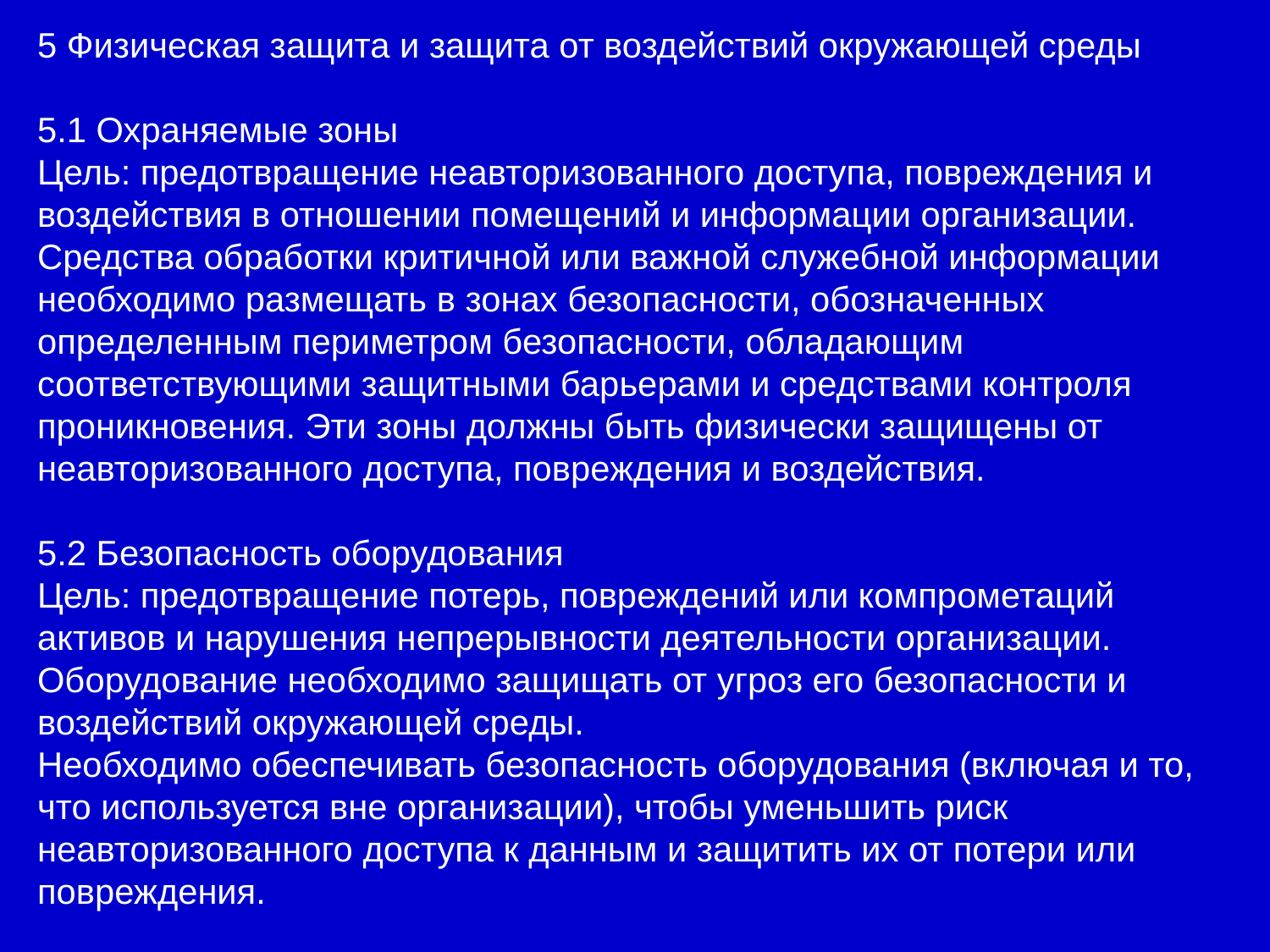

5 Физическая защита и защита от воздействий окружающей среды

5.1 Охраняемые зоны
Цель: предотвращение неавторизованного доступа, повреждения и воздействия в отношении помещений и информации организации.
Средства обработки критичной или важной служебной информации необходимо размещать в зонах безопасности, обозначенных определенным периметром безопасности, обладающим соответствующими защитными барьерами и средствами контроля проникновения. Эти зоны должны быть физически защищены от неавторизованного доступа, повреждения и воздействия.

5.2 Безопасность оборудования
Цель: предотвращение потерь, повреждений или компрометаций активов и нарушения непрерывности деятельности организации.
Оборудование необходимо защищать от угроз его безопасности и воздействий окружающей среды.
Необходимо обеспечивать безопасность оборудования (включая и то, что используется вне организации), чтобы уменьшить риск неавторизованного доступа к данным и защитить их от потери или повреждения.